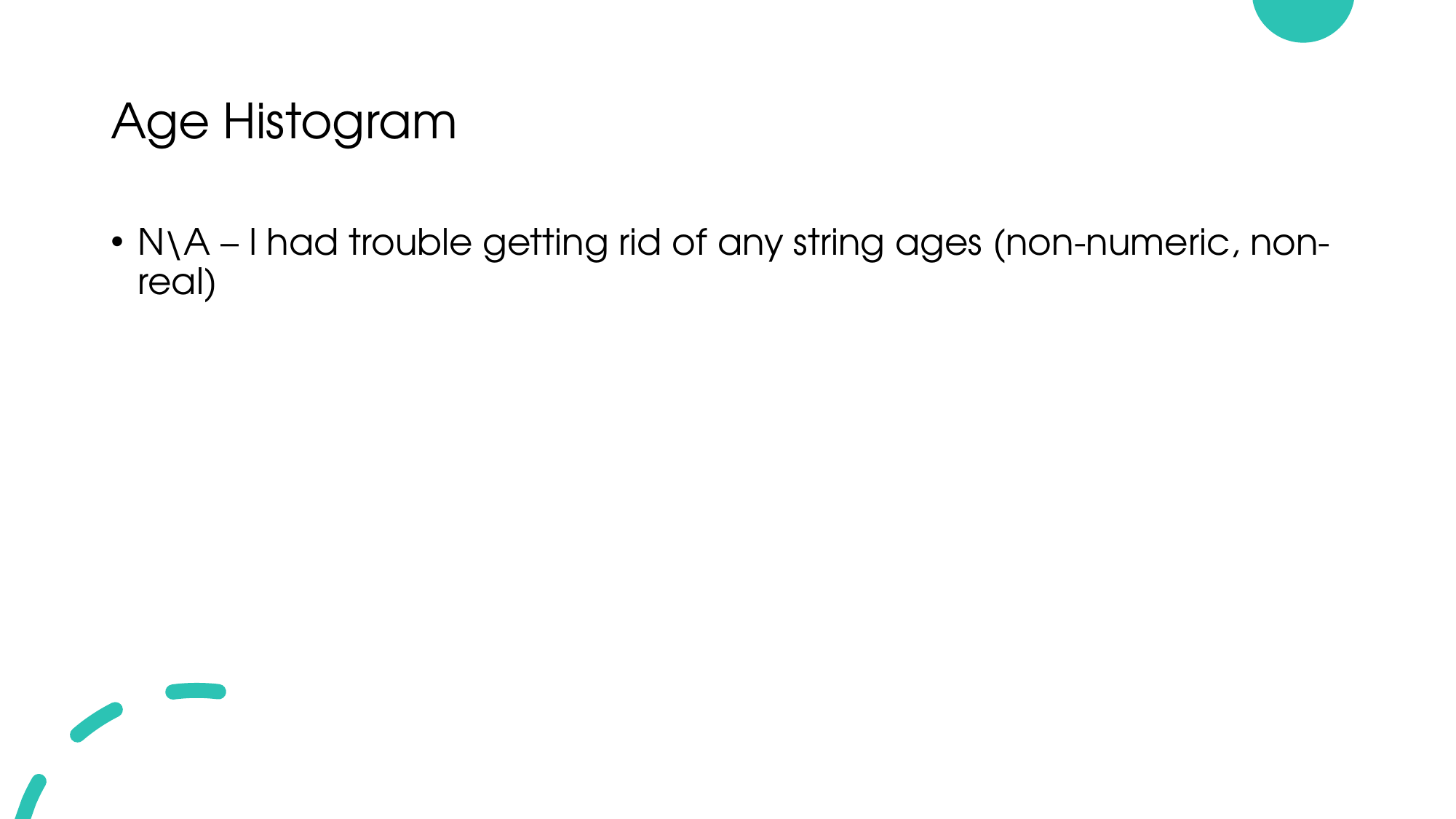

# Age Histogram
N\A – I had trouble getting rid of any string ages (non-numeric, non-real)